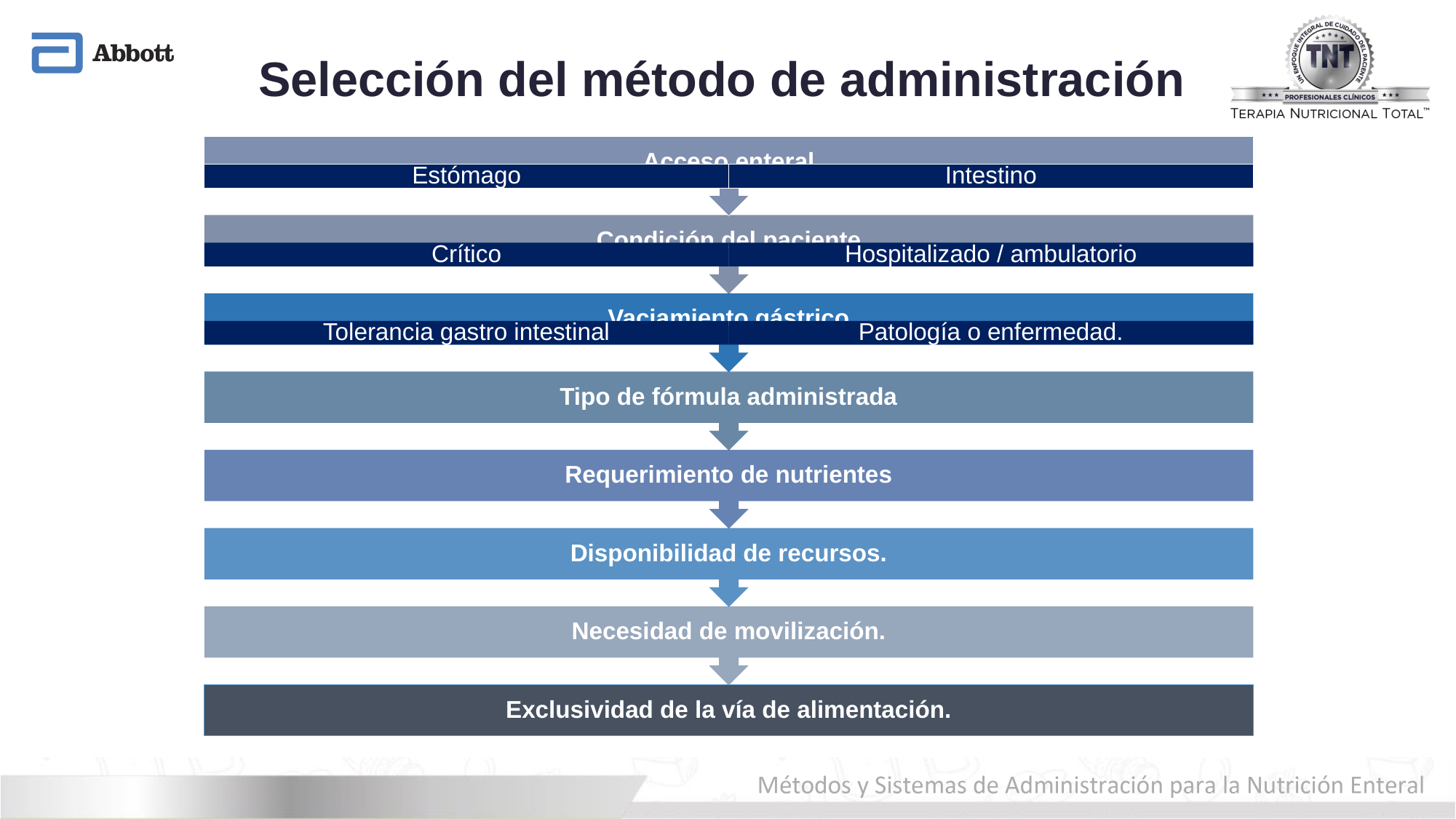

# Selección del método de administración
Exclusividad de la vía de alimentación.
Necesidad de movilización.
Disponibilidad de recursos.
Requerimiento de nutrientes
Tipo de fórmula administrada
Vaciamiento gástrico
Tolerancia gastro intestinal
Patología o enfermedad.
Condición del paciente
Crítico
Hospitalizado / ambulatorio
Acceso enteral
Estómago
Intestino